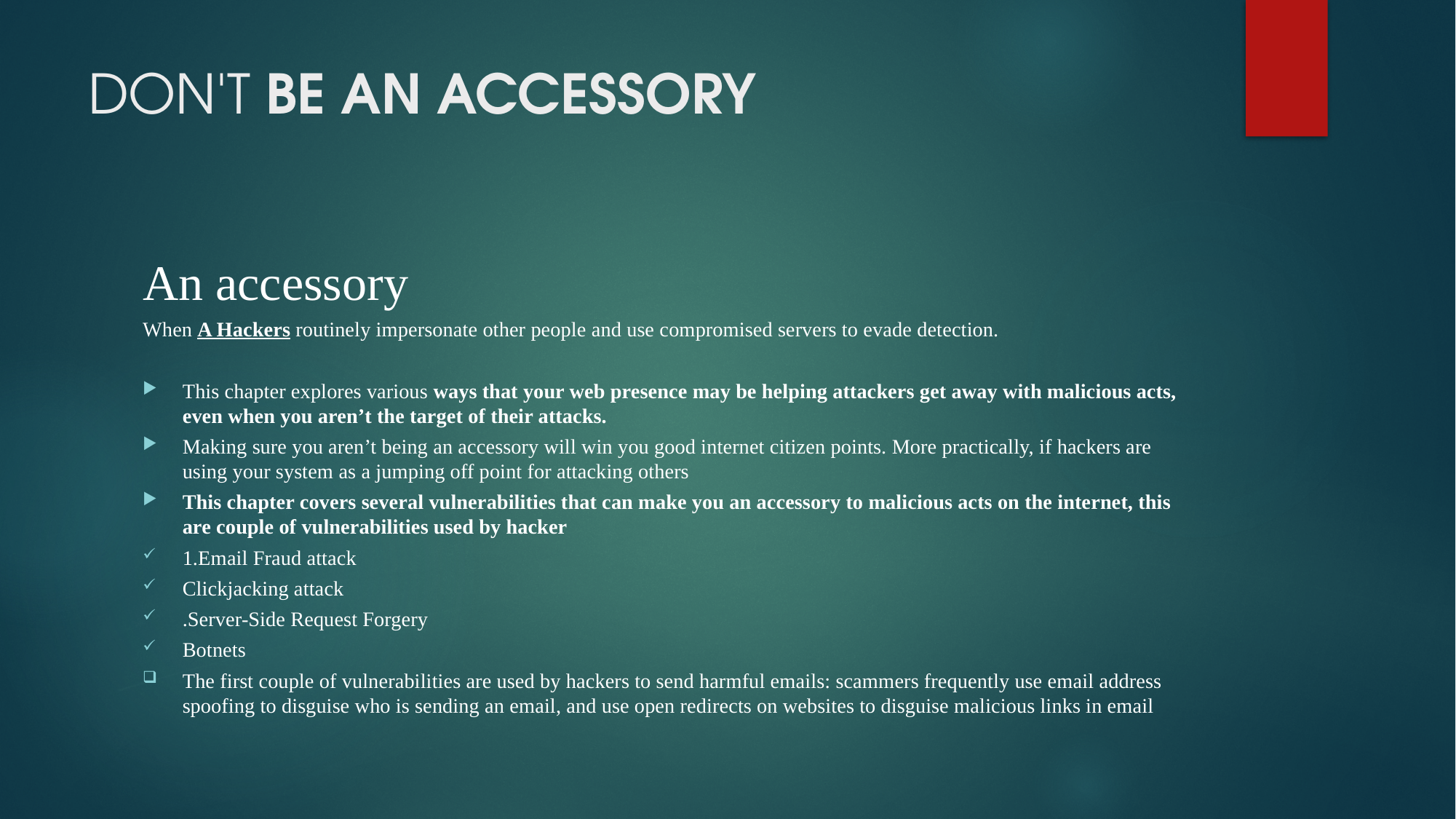

# DON'T BE AN ACCESSORY
An accessory
When A Hackers routinely impersonate other people and use compromised servers to evade detection.

This chapter explores various ways that your web presence may be helping attackers get away with malicious acts, even when you aren’t the target of their attacks.
Making sure you aren’t being an accessory will win you good internet citizen points. More practically, if hackers are using your system as a jumping off point for attacking others
This chapter covers several vulnerabilities that can make you an accessory to malicious acts on the internet, this are couple of vulnerabilities used by hacker
1.Email Fraud attack
Clickjacking attack
.Server-Side Request Forgery
Botnets
The first couple of vulnerabilities are used by hackers to send harmful emails: scammers frequently use email address spoofing to disguise who is sending an email, and use open redirects on websites to disguise malicious links in email